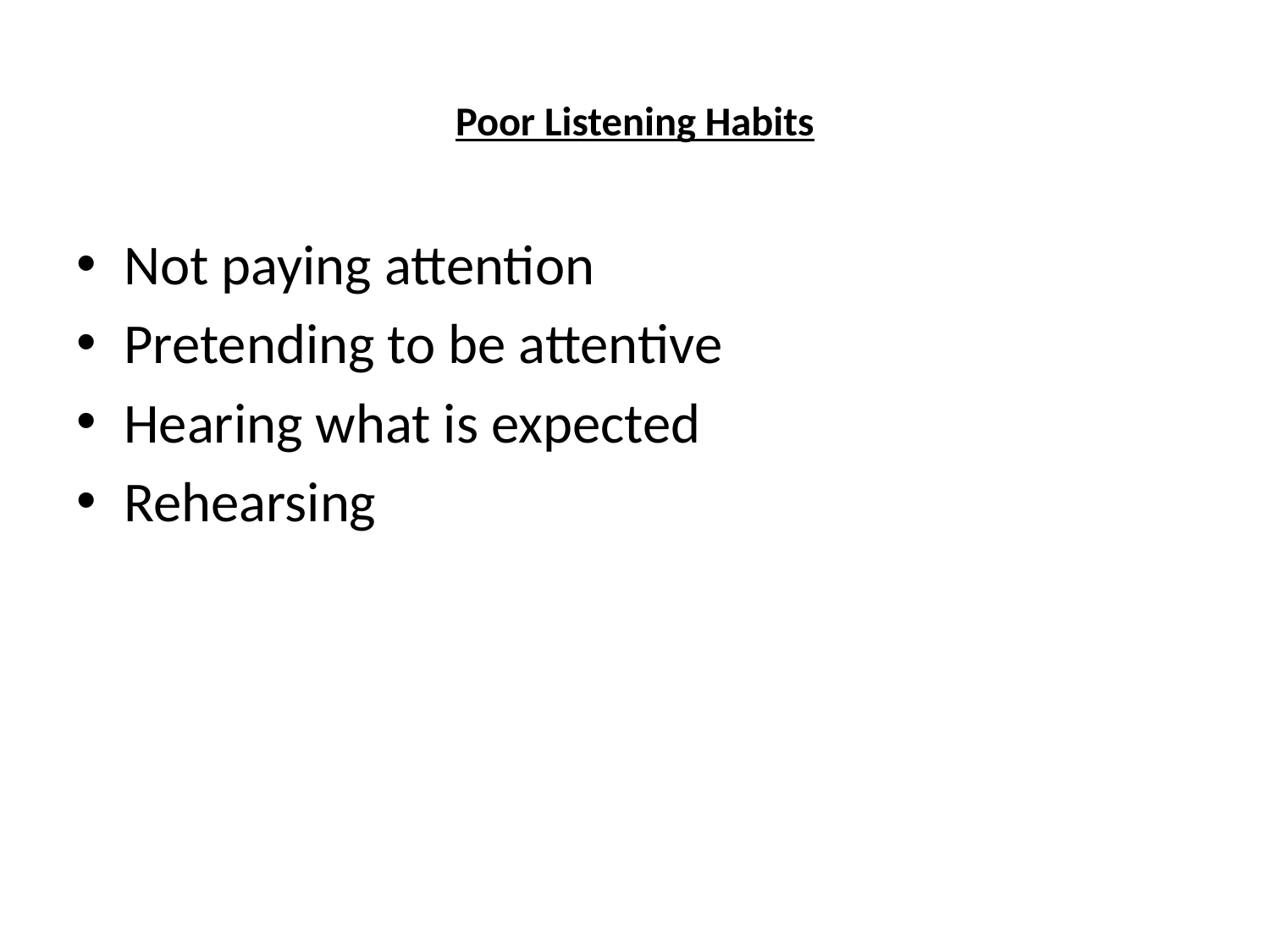

# Poor Listening Habits
Not paying attention
Pretending to be attentive
Hearing what is expected
Rehearsing